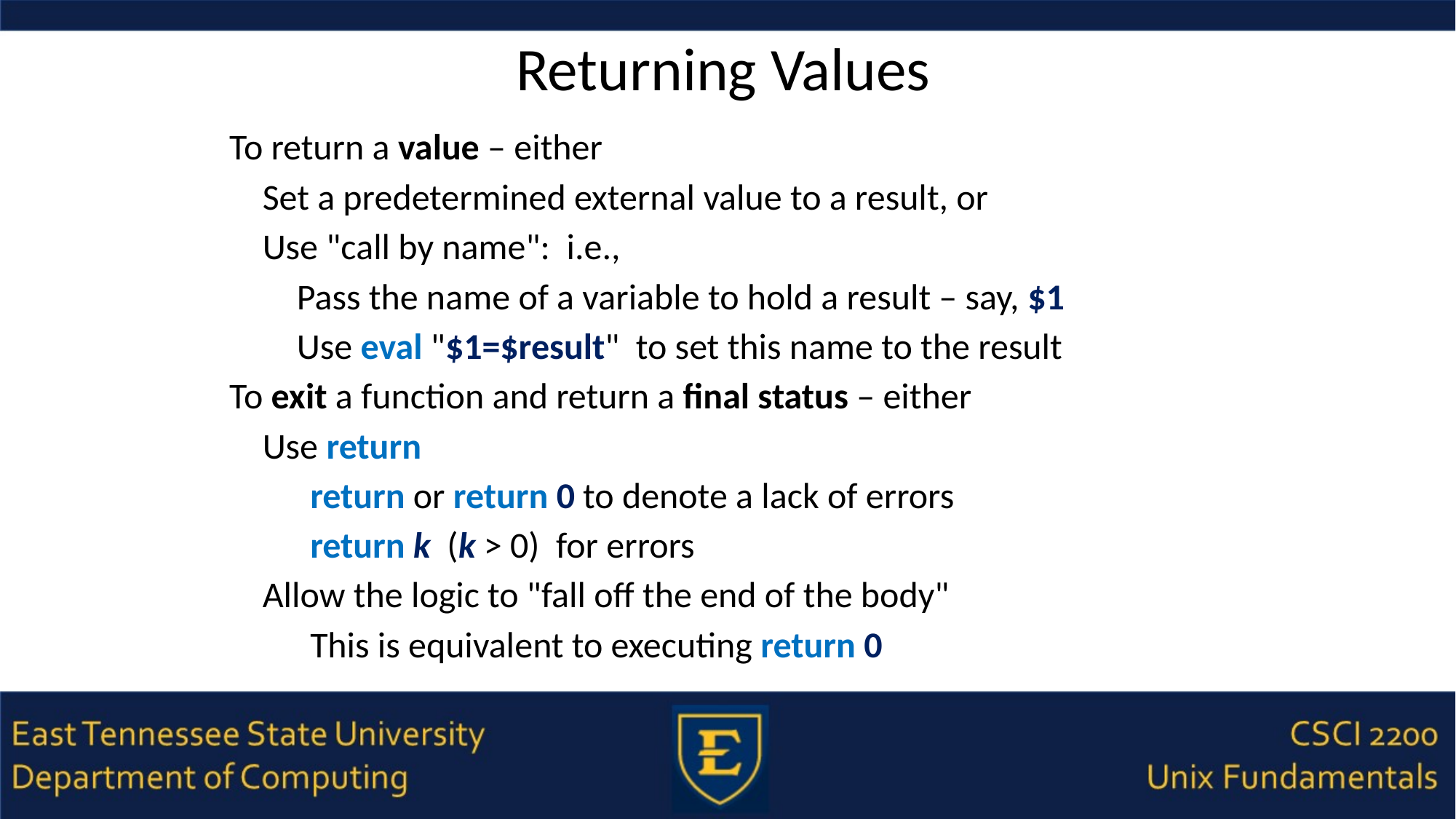

# Returning Values
To return a value – either
Set a predetermined external value to a result, or
Use "call by name":  i.e.,
Pass the name of a variable to hold a result – say, $1
Use eval "$1=$result"  to set this name to the result
To exit a function and return a final status – either
Use return
return or return 0 to denote a lack of errors
return k  (k > 0)  for errors
Allow the logic to "fall off the end of the body"
This is equivalent to executing return 0